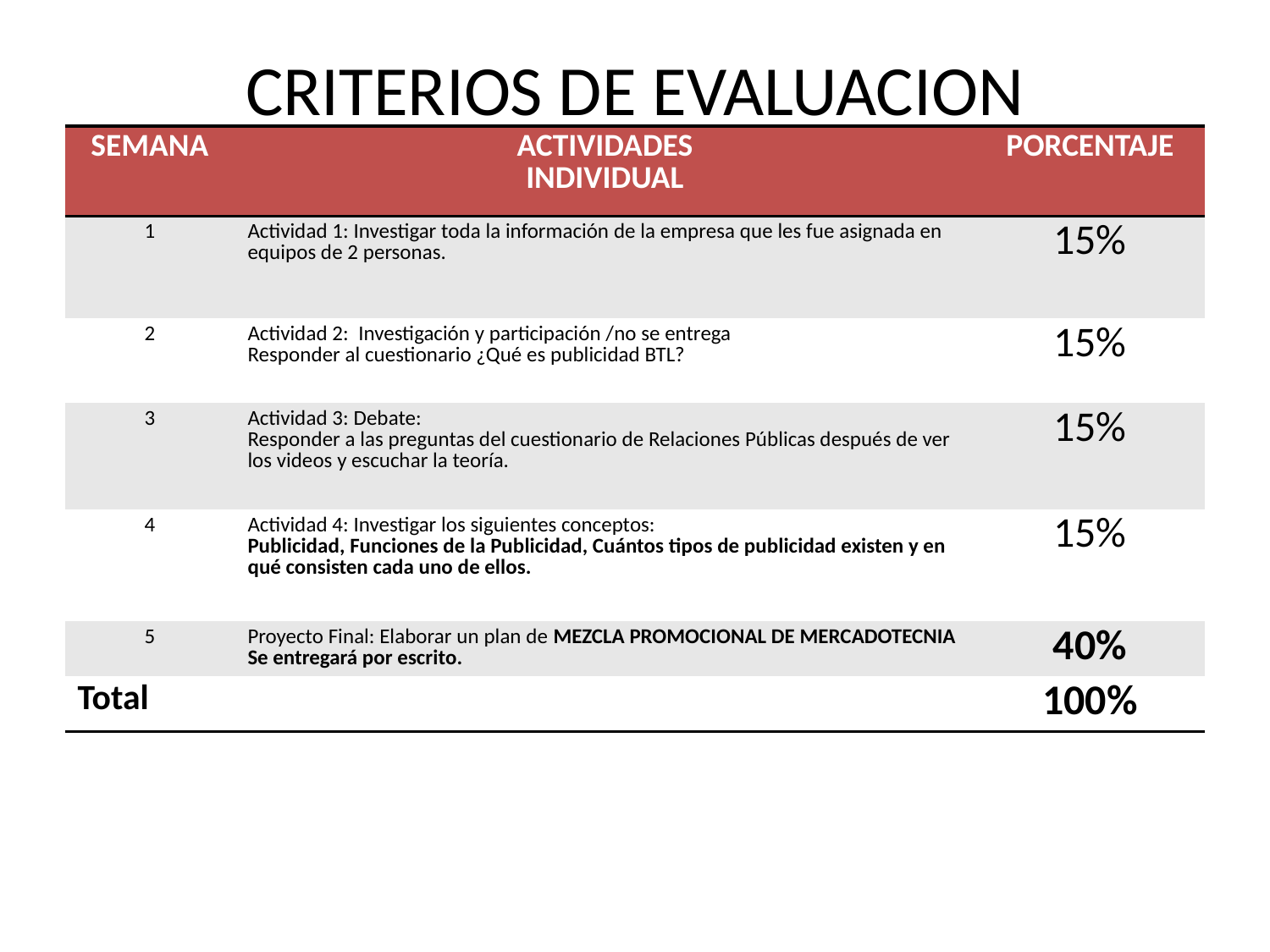

# CRITERIOS DE EVALUACION
| SEMANA | ACTIVIDADES INDIVIDUAL | PORCENTAJE |
| --- | --- | --- |
| 1 | Actividad 1: Investigar toda la información de la empresa que les fue asignada en equipos de 2 personas. | 15% |
| 2 | Actividad 2: Investigación y participación /no se entrega Responder al cuestionario ¿Qué es publicidad BTL? | 15% |
| 3 | Actividad 3: Debate: Responder a las preguntas del cuestionario de Relaciones Públicas después de ver los videos y escuchar la teoría. | 15% |
| 4 | Actividad 4: Investigar los siguientes conceptos: Publicidad, Funciones de la Publicidad, Cuántos tipos de publicidad existen y en qué consisten cada uno de ellos. | 15% |
| 5 | Proyecto Final: Elaborar un plan de MEZCLA PROMOCIONAL DE MERCADOTECNIA Se entregará por escrito. | 40% |
| Total |  | 100% |